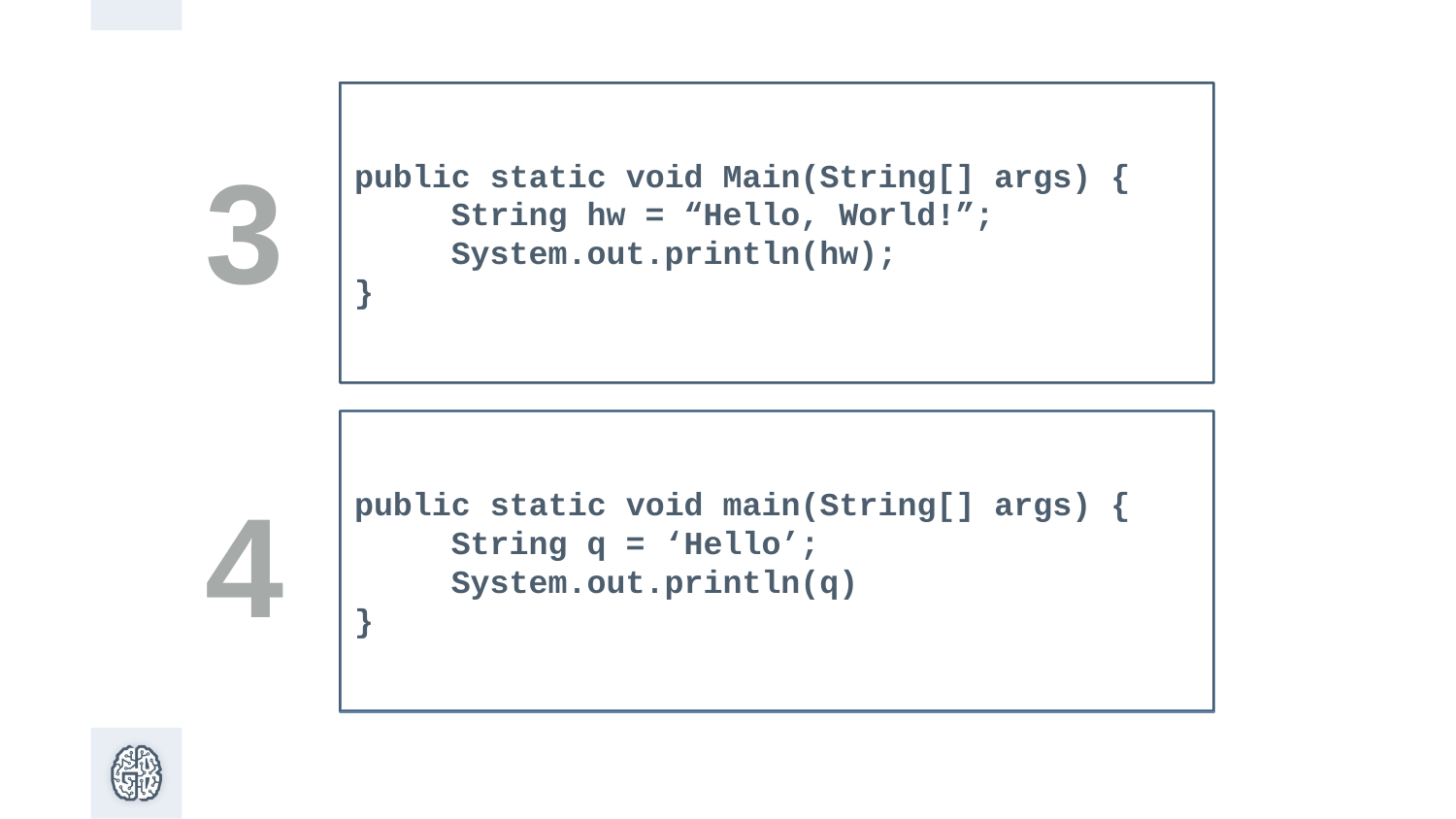

3
public static void Main(String[] args) {
     String hw = “Hello, World!”;
     System.out.println(hw);
}

public static void main(String[] args) {
     String q = ‘Hello’;
     System.out.println(q)
}
4